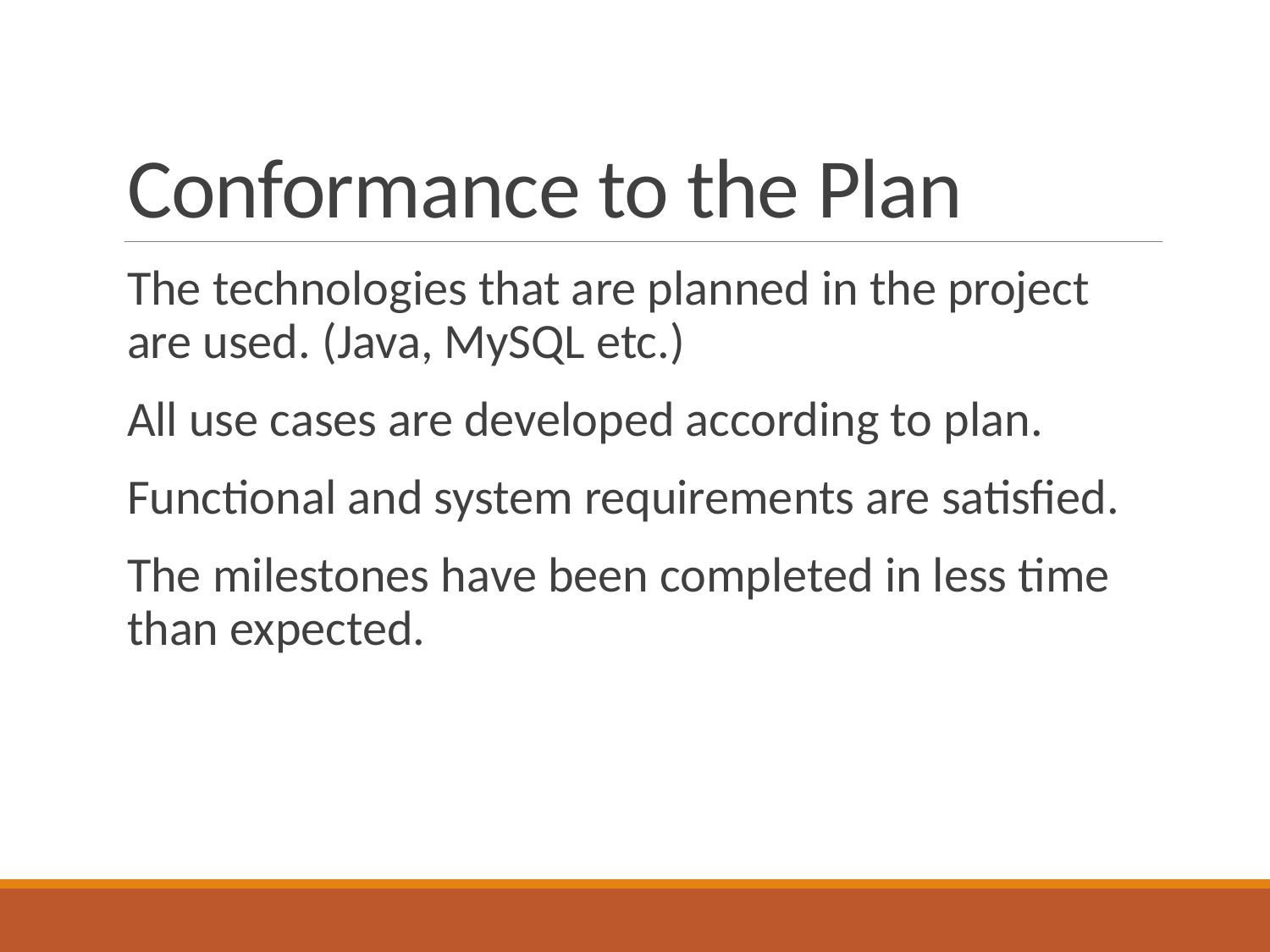

# Conformance to the Plan
The technologies that are planned in the project are used. (Java, MySQL etc.)
All use cases are developed according to plan.
Functional and system requirements are satisfied.
The milestones have been completed in less time than expected.